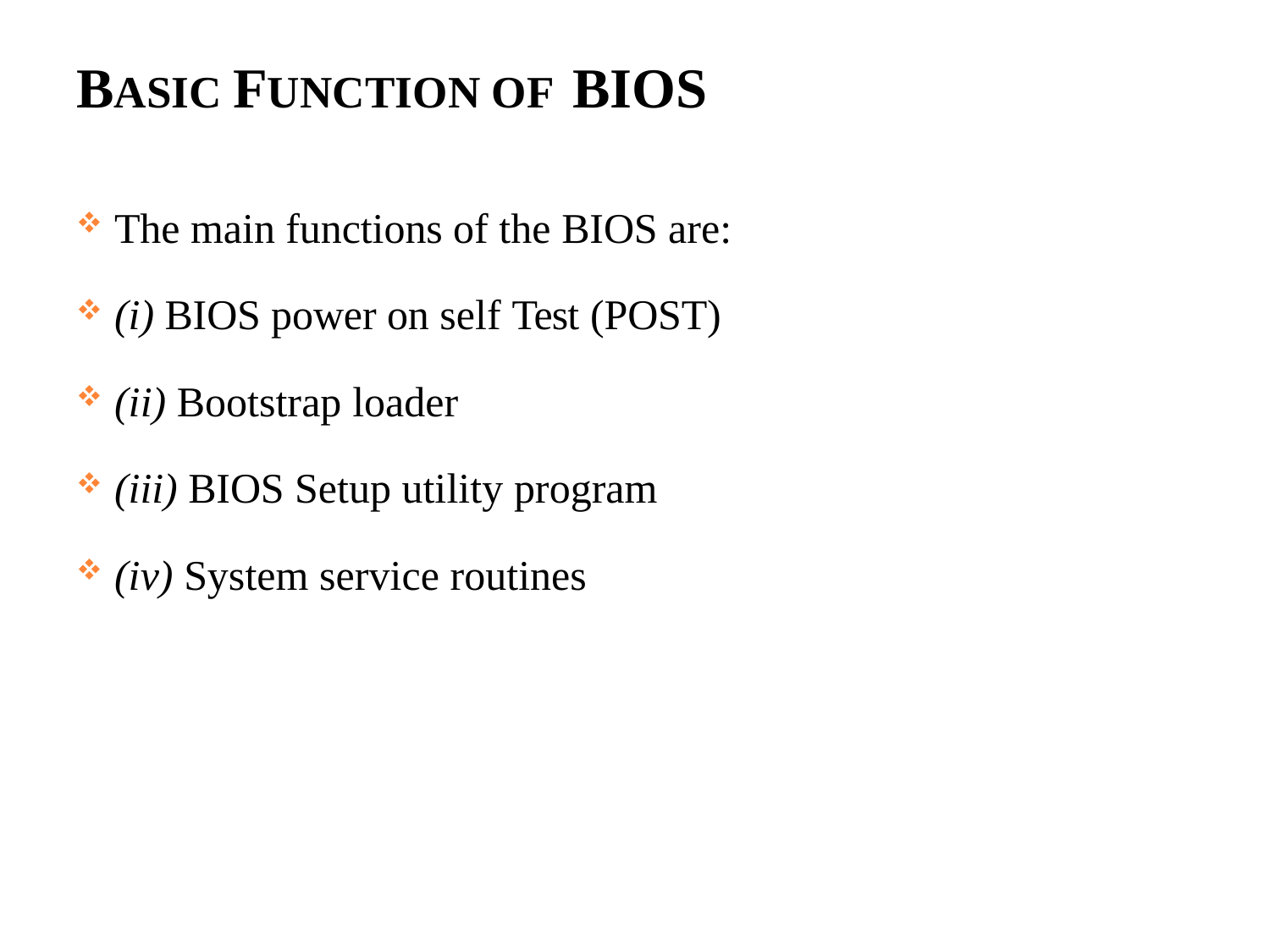

# BASIC FUNCTION OF BIOS
The main functions of the BIOS are:
(i) BIOS power on self Test (POST)
(ii) Bootstrap loader
(iii) BIOS Setup utility program
(iv) System service routines
53